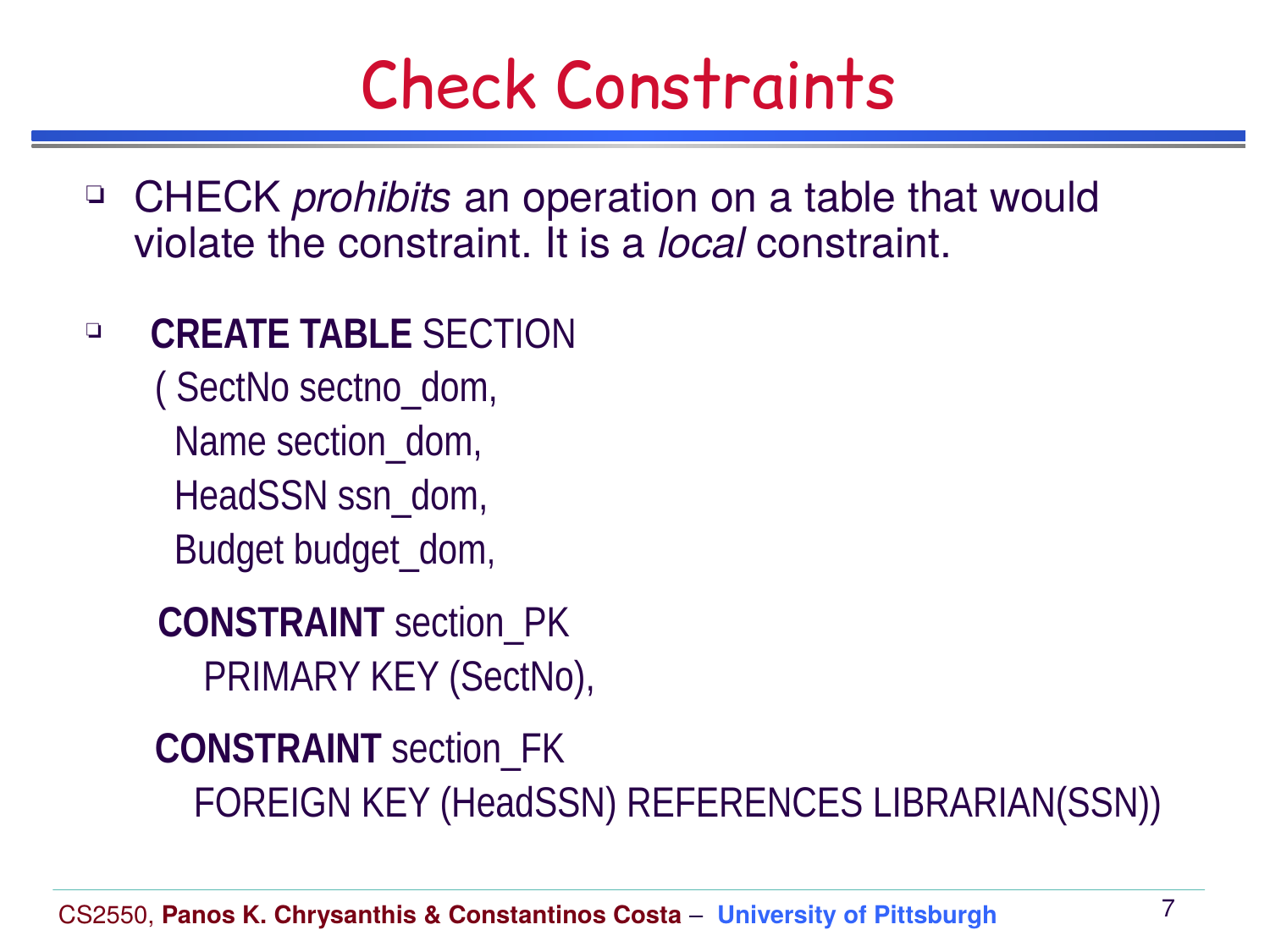

# Check Constraints
CHECK prohibits an operation on a table that would violate the constraint. It is a local constraint.

  CREATE TABLE SECTION
       ( SectNo sectno_dom,
         Name section_dom,
         HeadSSN ssn_dom,
         Budget budget_dom,

        CONSTRAINT section_PK
            PRIMARY KEY (SectNo),

       CONSTRAINT section_FK
           FOREIGN KEY (HeadSSN) REFERENCES LIBRARIAN(SSN))